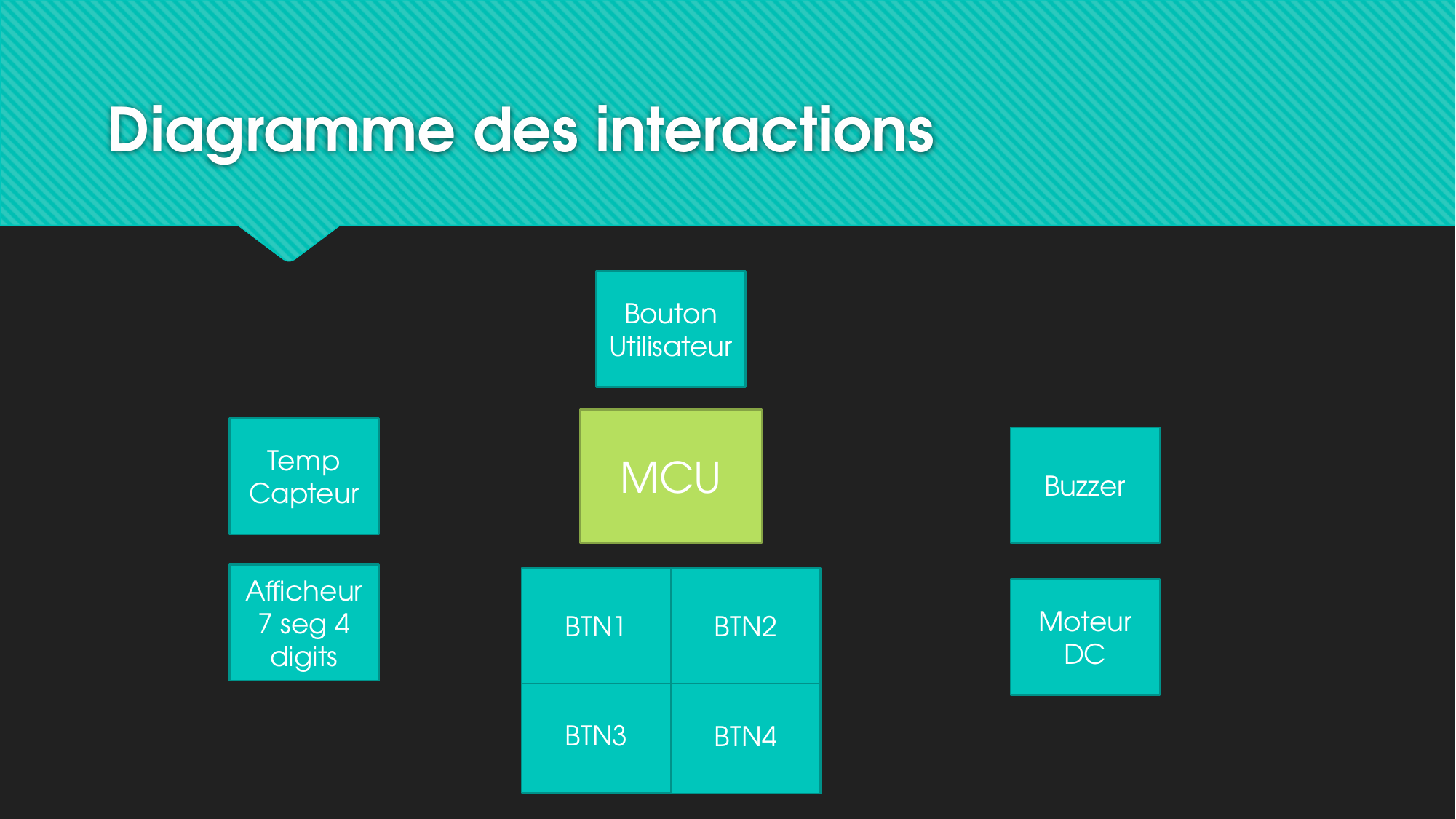

# Diagramme des interactions
Bouton Utilisateur
MCU
Temp
Capteur
Buzzer
Afficheur 7 seg 4 digits
BTN1
BTN2
BTN3
BTN4
Moteur DC